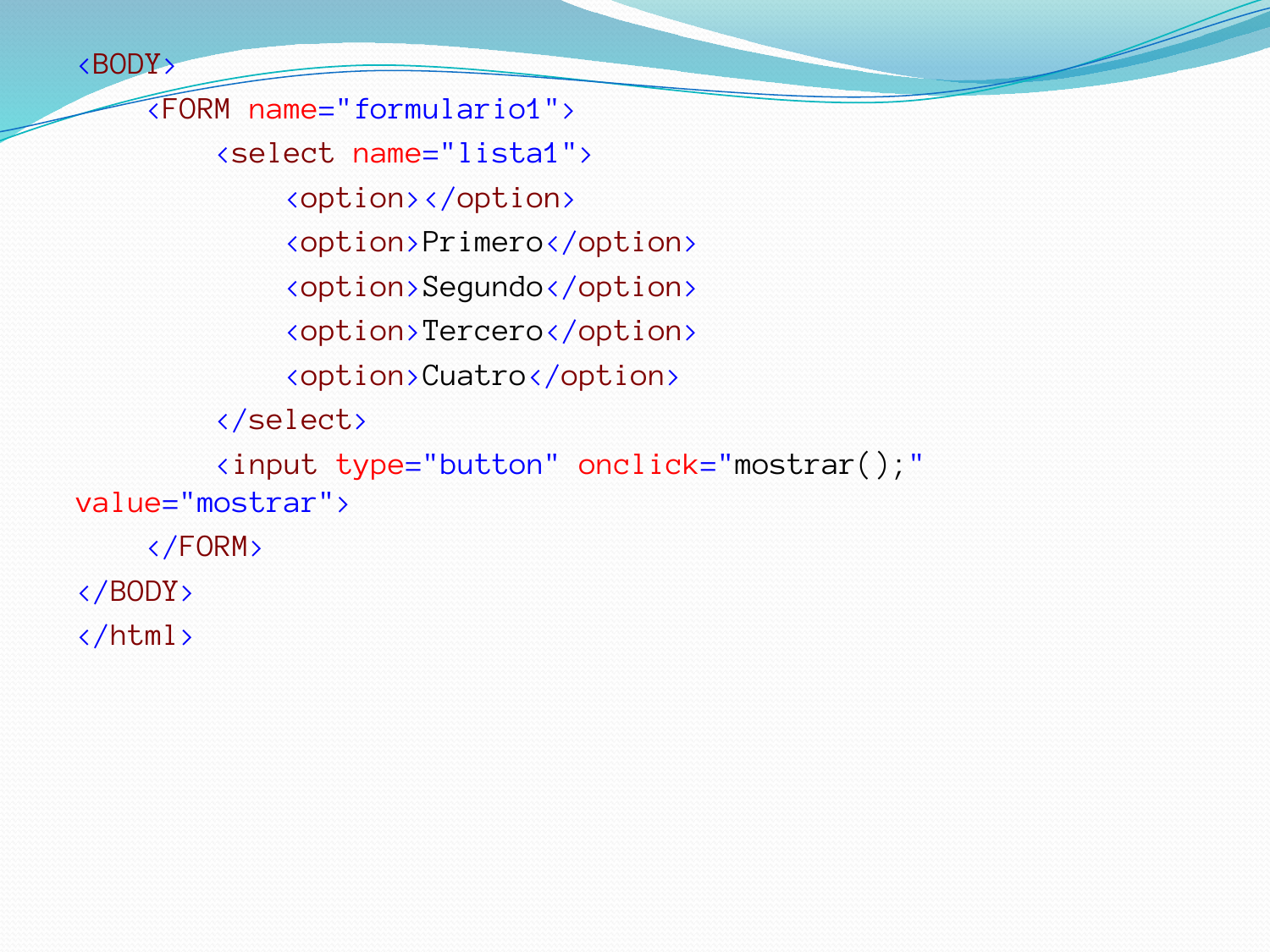

<BODY>
    <FORM name="formulario1">
        <select name="lista1">
            <option></option>
            <option>Primero</option>
            <option>Segundo</option>
            <option>Tercero</option>
            <option>Cuatro</option>
        </select>
        <input type="button" onclick="mostrar();" value="mostrar">
    </FORM>
</BODY>
</html>